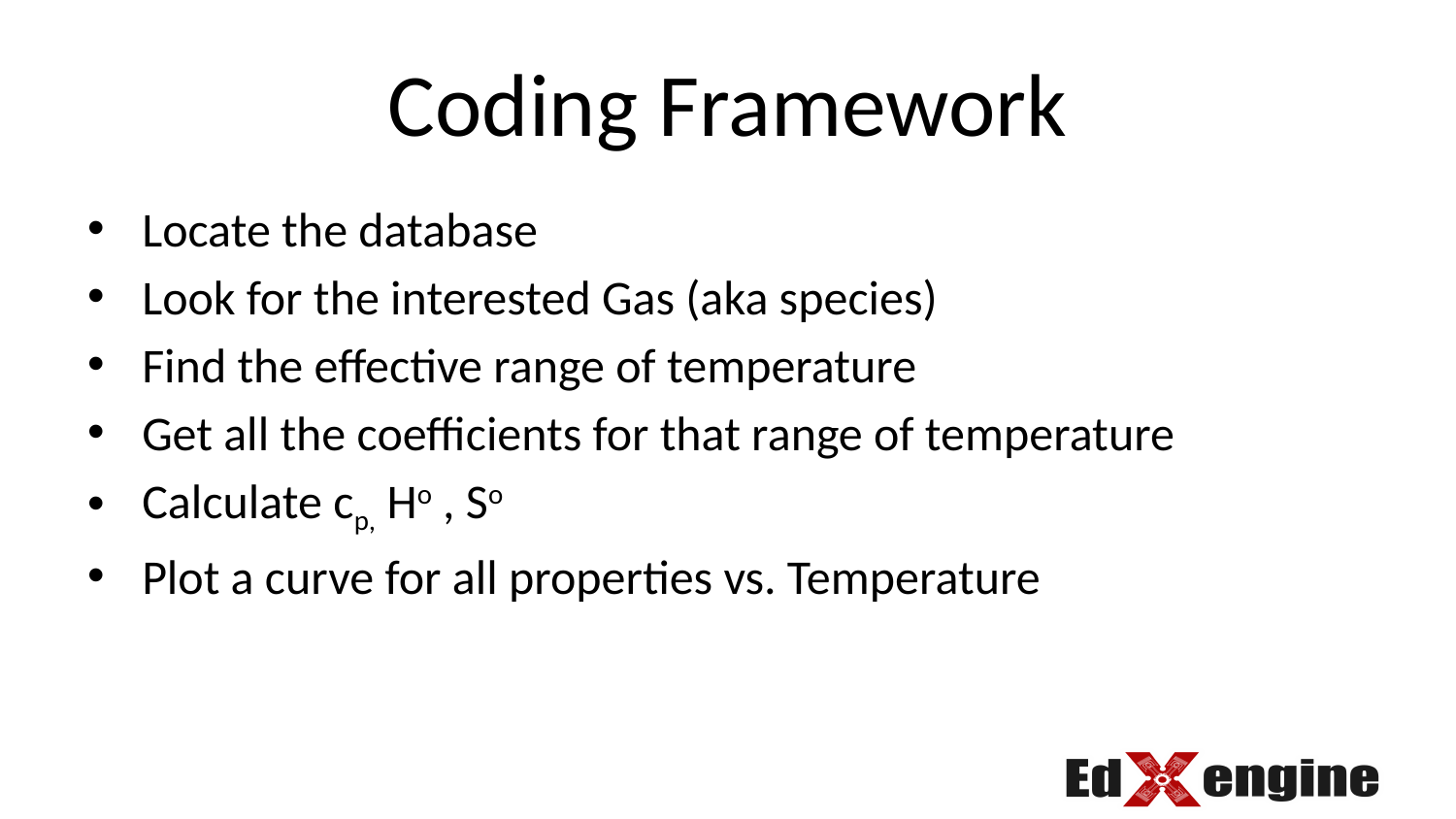

# Coding Framework
Locate the database
Look for the interested Gas (aka species)
Find the effective range of temperature
Get all the coefficients for that range of temperature
Calculate cp, Ho , So
Plot a curve for all properties vs. Temperature